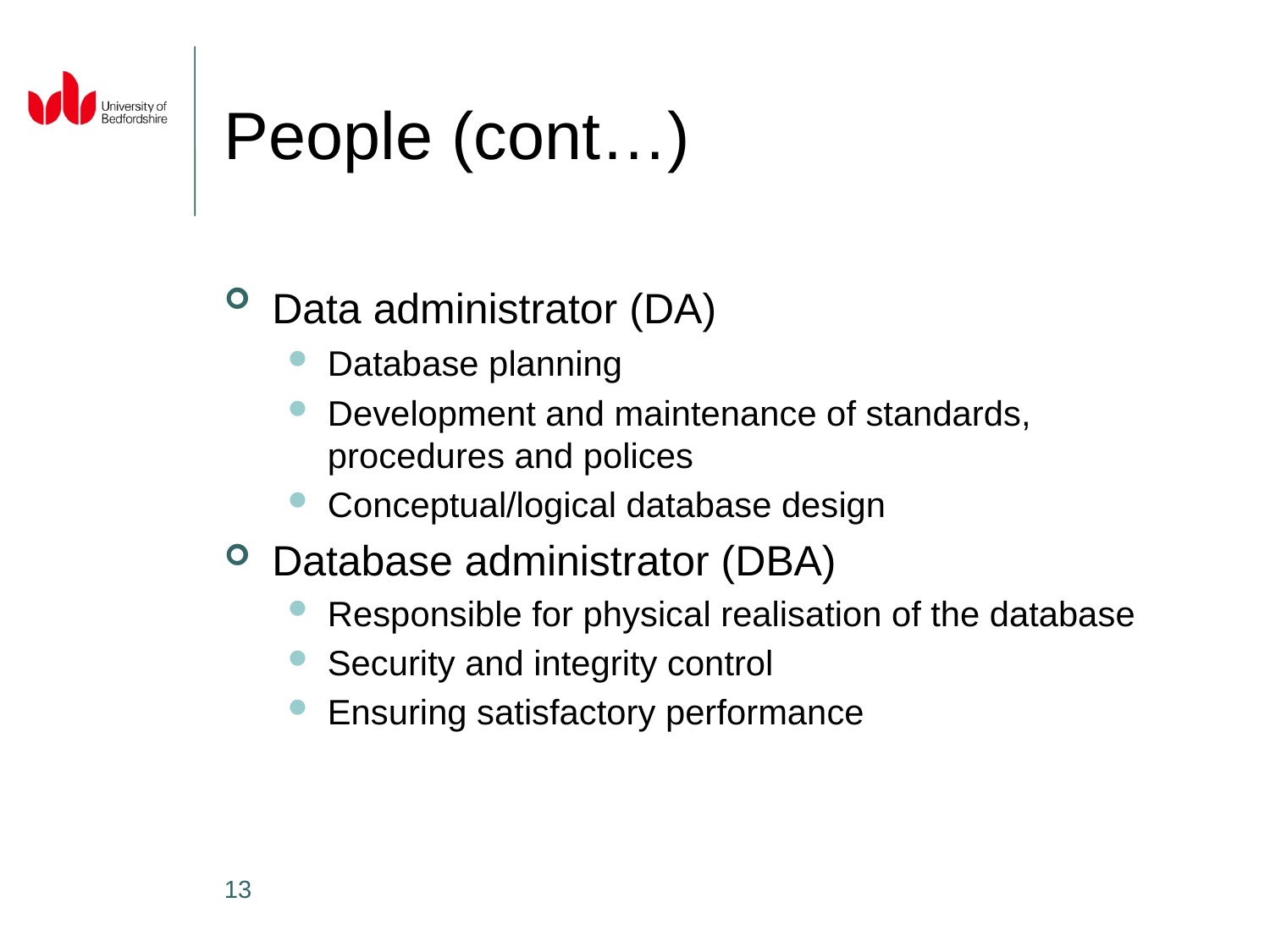

# People (cont…)
Data administrator (DA)
Database planning
Development and maintenance of standards, procedures and polices
Conceptual/logical database design
Database administrator (DBA)
Responsible for physical realisation of the database
Security and integrity control
Ensuring satisfactory performance
13